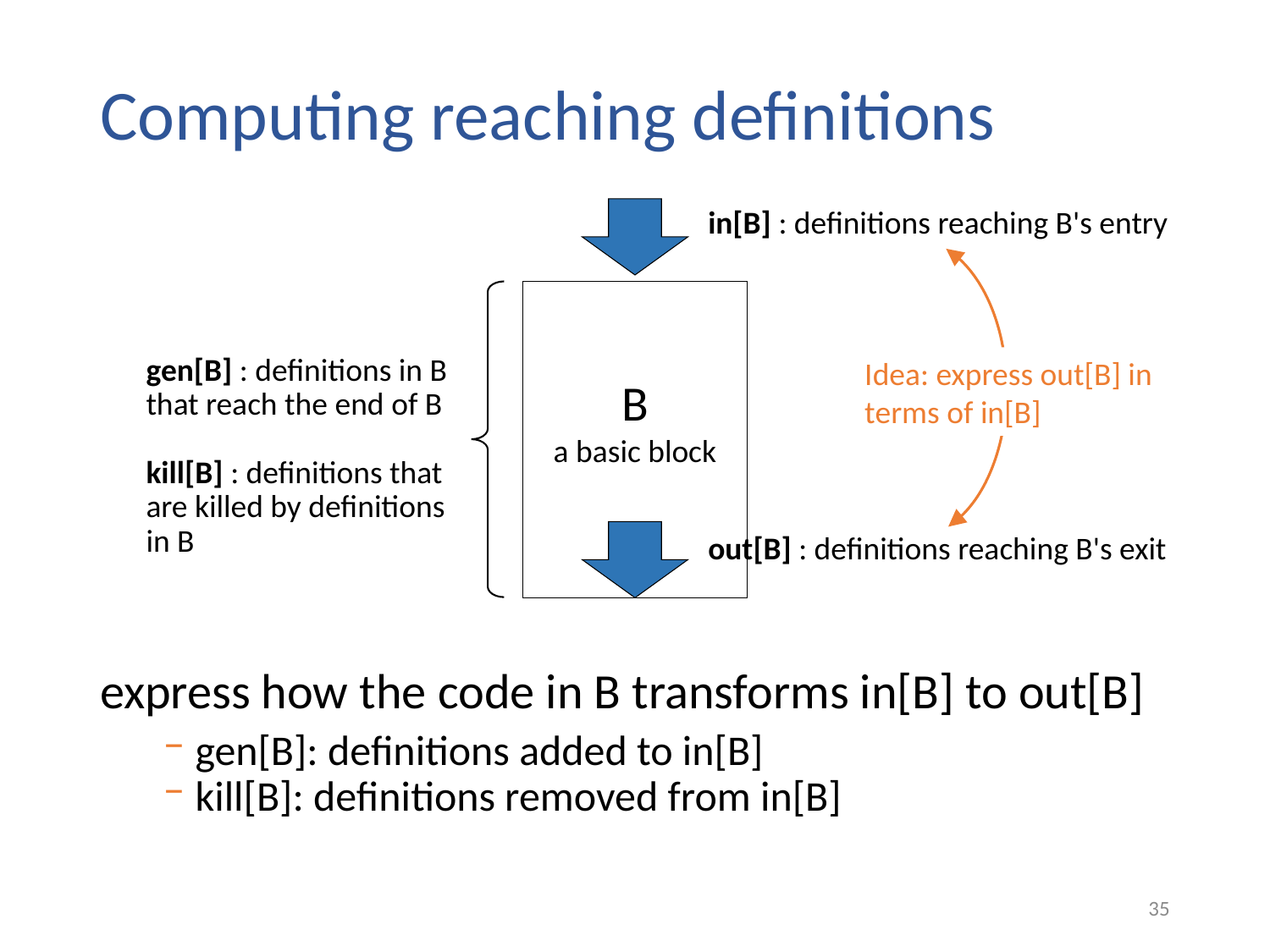

# Computing reaching definitions
in[B] : definitions reaching B's entry

B
a basic block

gen[B] : definitions in B that reach the end of B

kill[B] : definitions that are killed by definitions in B
Idea: express out[B] in terms of in[B]

out[B] : definitions reaching B's exit
express how the code in B transforms in[B] to out[B]
gen[B]: definitions added to in[B]
kill[B]: definitions removed from in[B]
35